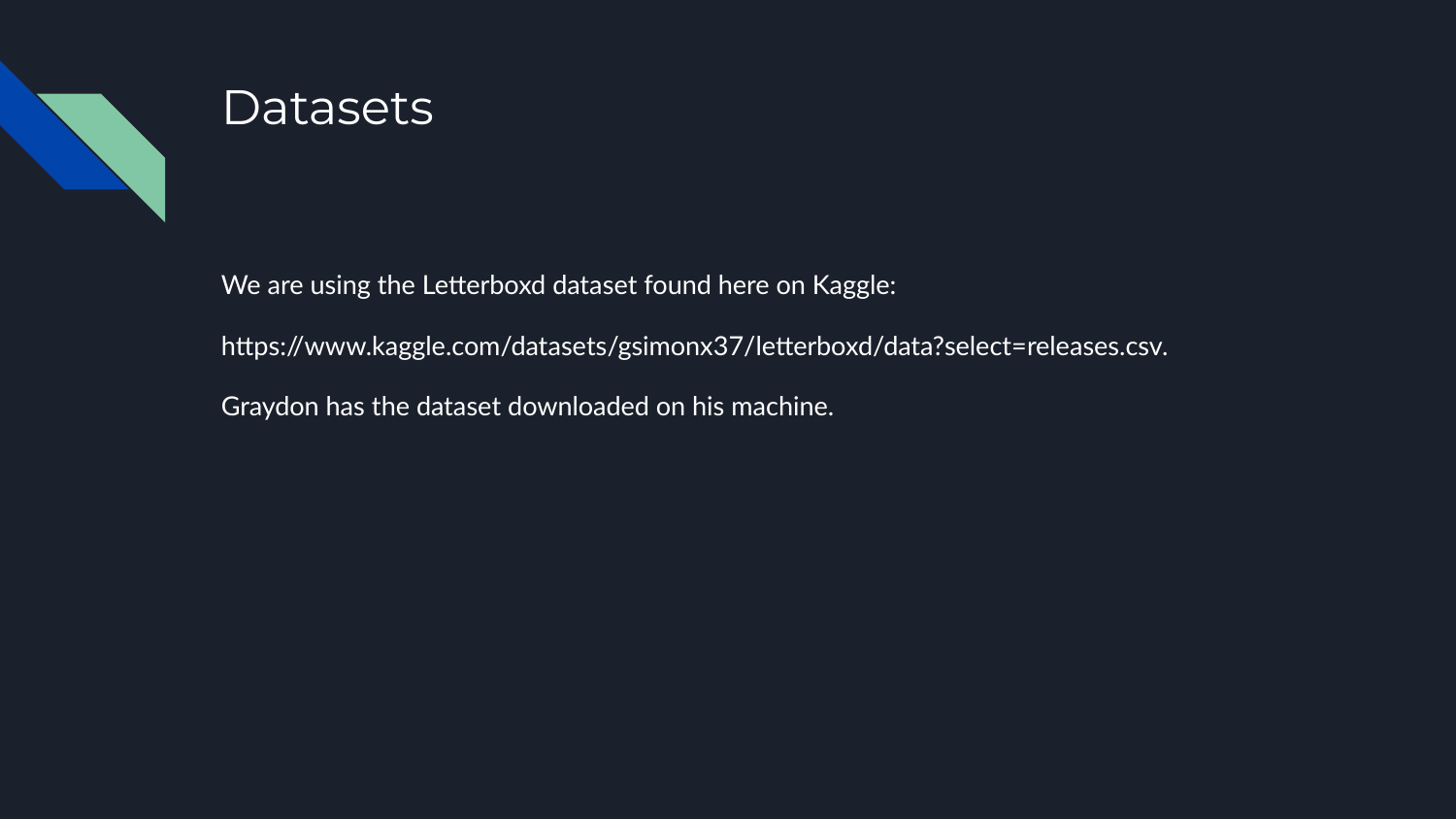

# Datasets
We are using the Letterboxd dataset found here on Kaggle:
https://www.kaggle.com/datasets/gsimonx37/letterboxd/data?select=releases.csv.
Graydon has the dataset downloaded on his machine.